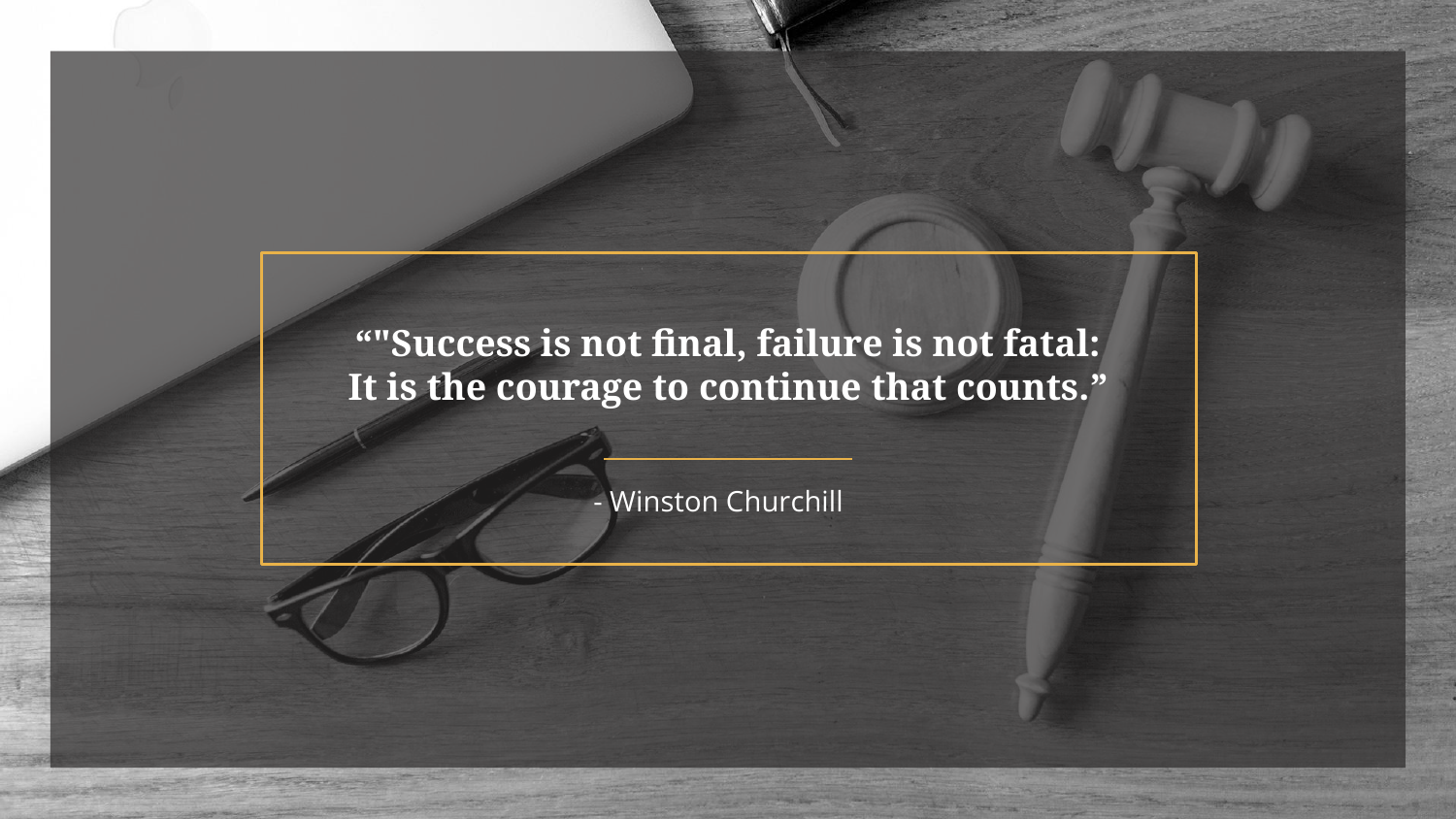

“"Success is not final, failure is not fatal: It is the courage to continue that counts.”
# - Winston Churchill